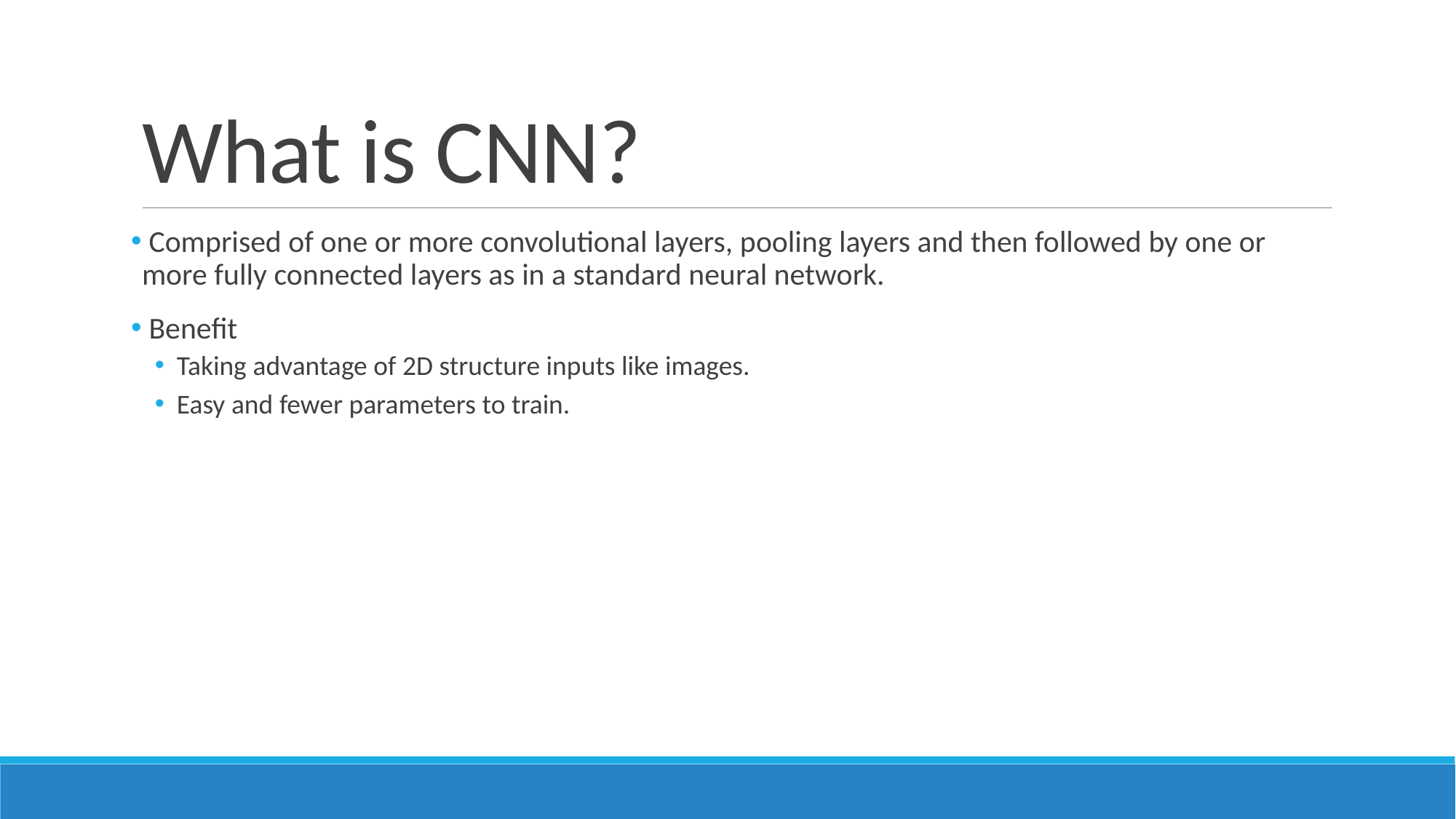

# What is CNN?
 Comprised of one or more convolutional layers, pooling layers and then followed by one or more fully connected layers as in a standard neural network.
 Benefit
Taking advantage of 2D structure inputs like images.
Easy and fewer parameters to train.